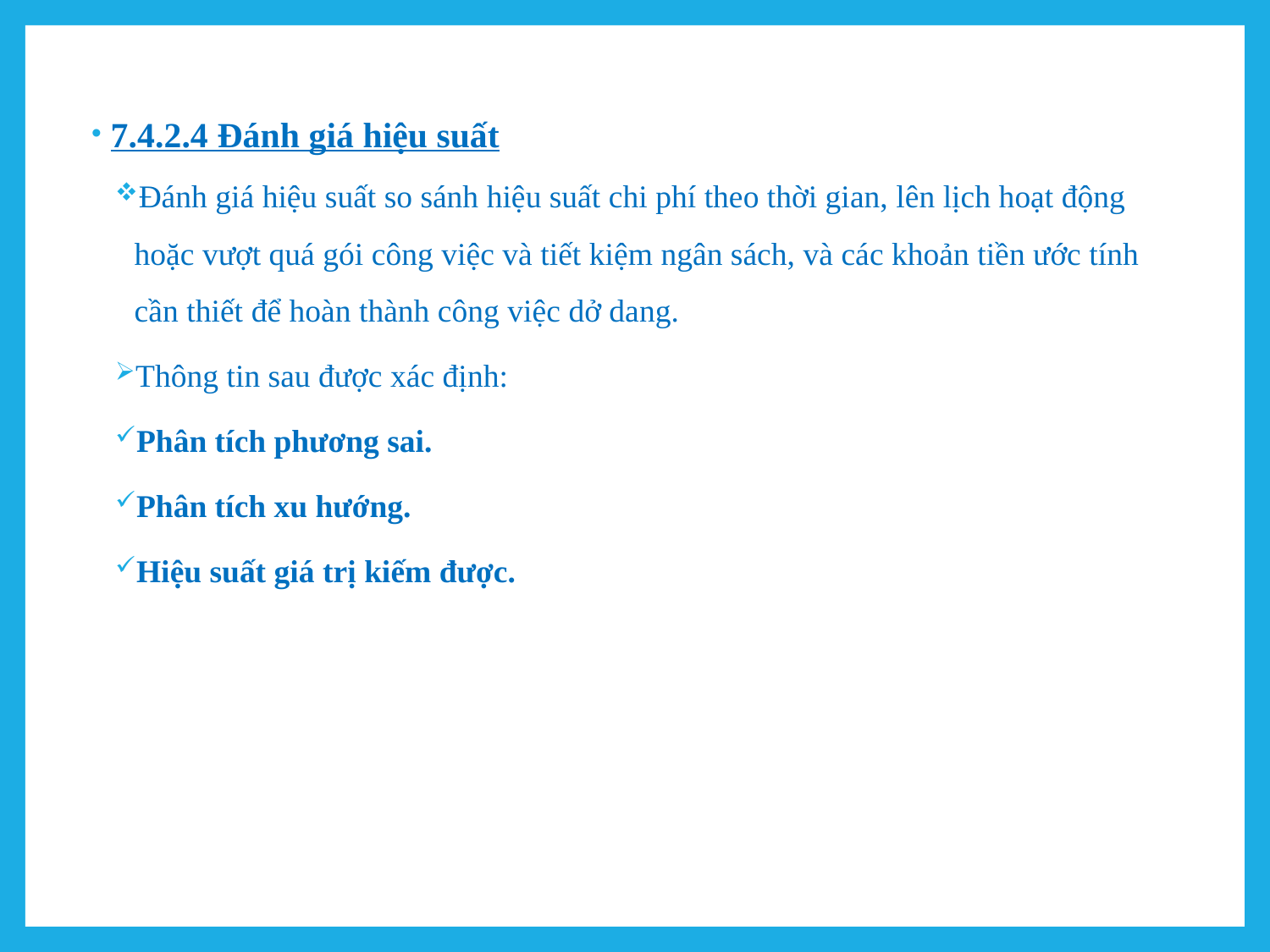

7.4.2.4 Đánh giá hiệu suất
Đánh giá hiệu suất so sánh hiệu suất chi phí theo thời gian, lên lịch hoạt động hoặc vượt quá gói công việc và tiết kiệm ngân sách, và các khoản tiền ước tính cần thiết để hoàn thành công việc dở dang.
Thông tin sau được xác định:
Phân tích phương sai.
Phân tích xu hướng.
Hiệu suất giá trị kiếm được.